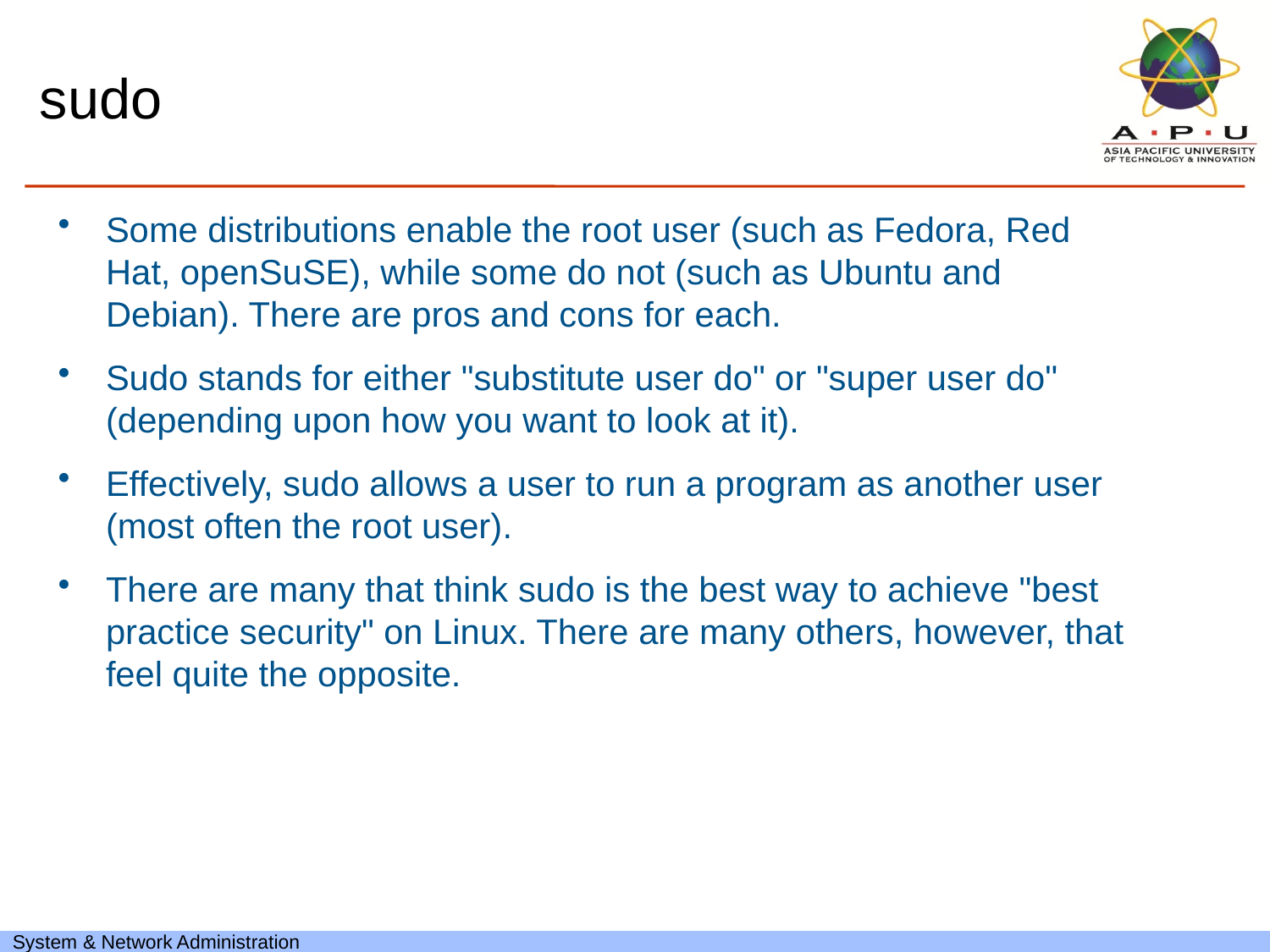

# sudo
Some distributions enable the root user (such as Fedora, Red Hat, openSuSE), while some do not (such as Ubuntu and Debian). There are pros and cons for each.
Sudo stands for either "substitute user do" or "super user do" (depending upon how you want to look at it).
Effectively, sudo allows a user to run a program as another user (most often the root user).
There are many that think sudo is the best way to achieve "best practice security" on Linux. There are many others, however, that feel quite the opposite.